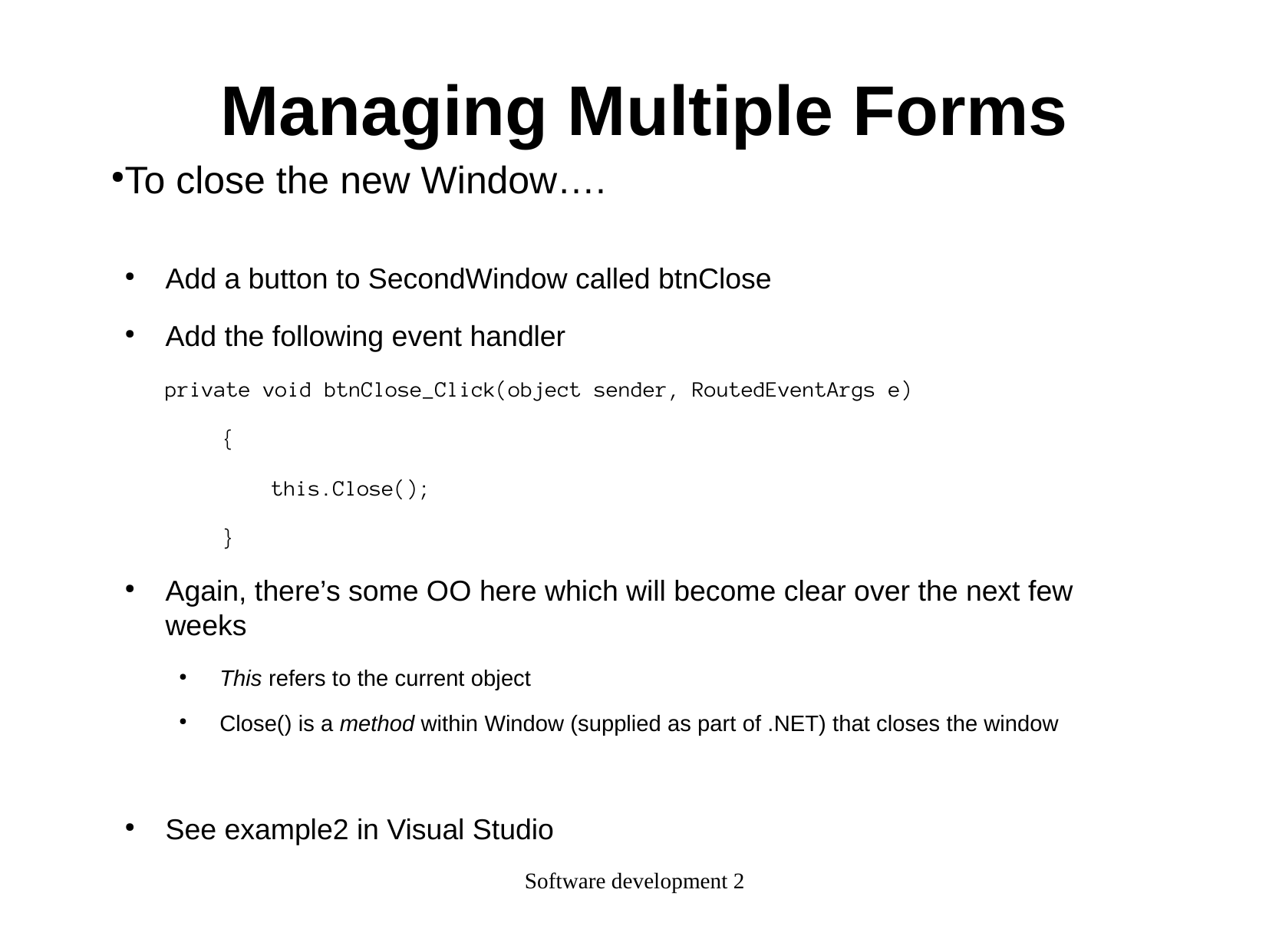

Managing Multiple Forms
To close the new Window….

Add a button to SecondWindow called btnClose
Add the following event handler
	private void btnClose_Click(object sender, RoutedEventArgs e)
        {
            this.Close();
        }
Again, there’s some OO here which will become clear over the next few weeks
This refers to the current object
Close() is a method within Window (supplied as part of .NET) that closes the window

See example2 in Visual Studio

Software development 2